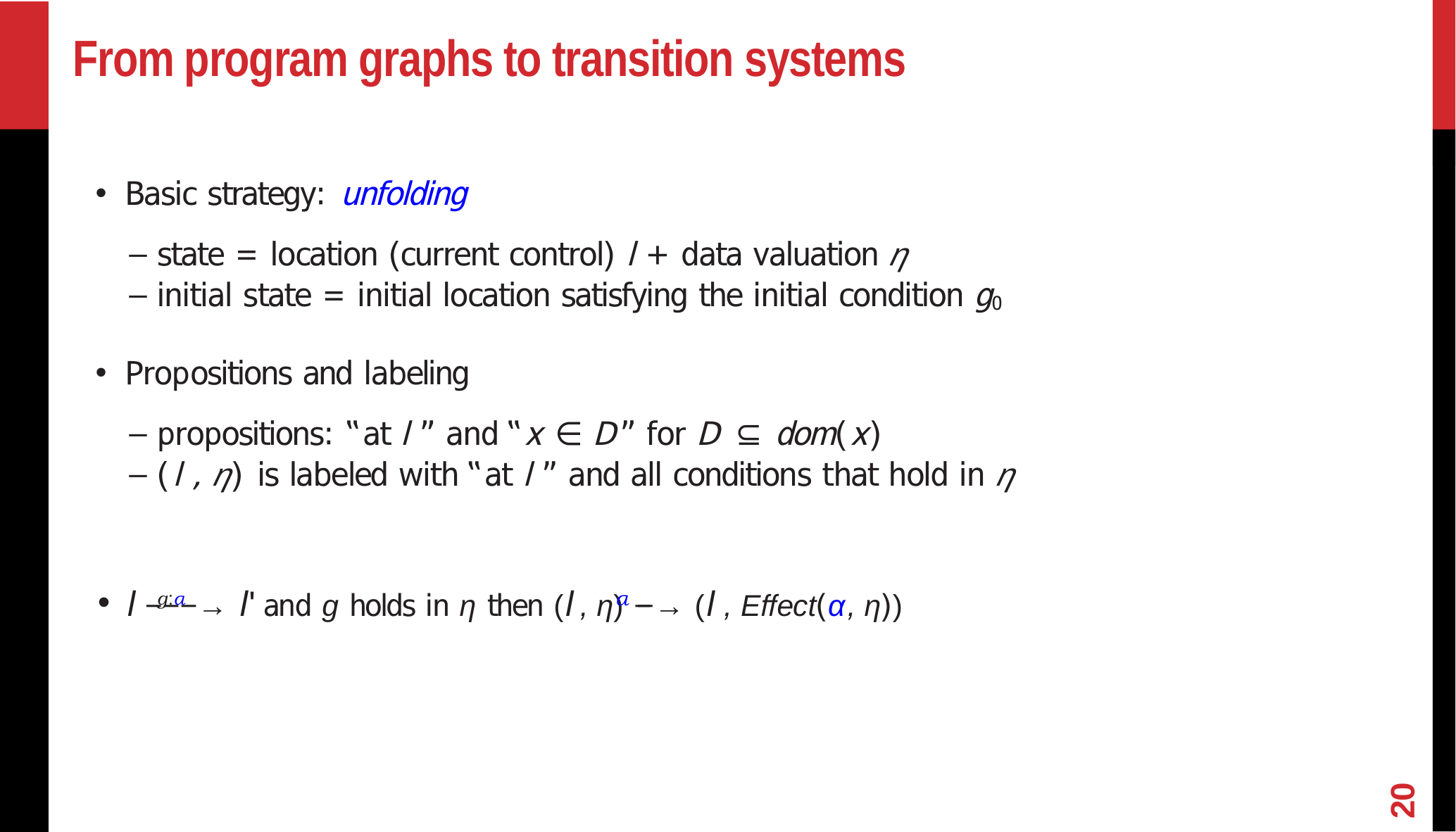

# From program graphs to transition systems
Basic strategy: unfolding
state = location (current control) l + data valuation η
initial state = initial location satisfying the initial condition g0

Propositions and labeling
propositions: “at l ” and “x ∈ D” for D ⊆ dom(x)
(l , η) is labeled with “at l ” and all conditions that hold in η
g:α	α
l −−−→ l' and g holds in η then (l , η) −−→ (l , Eﬀect(α, η))
20